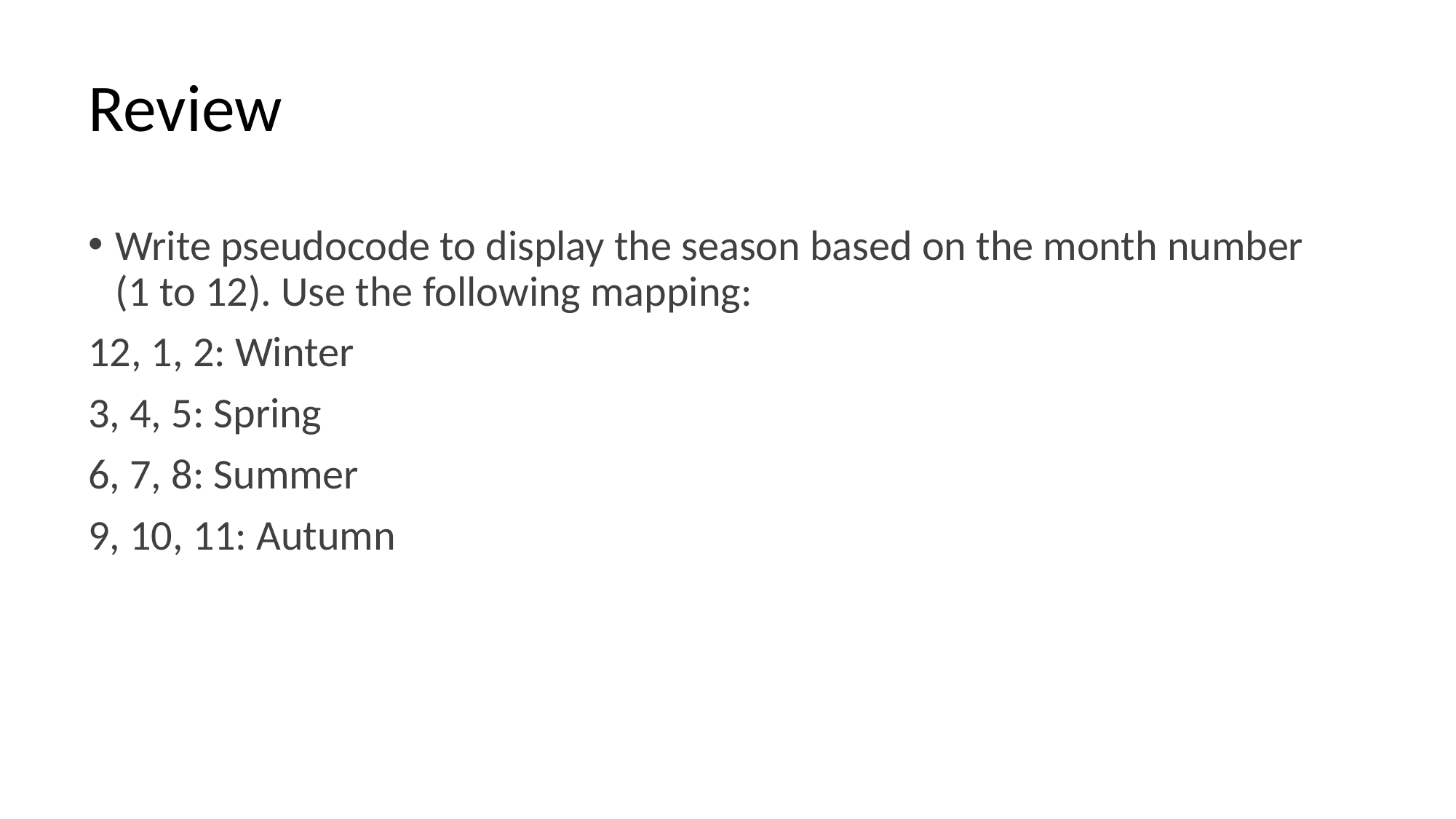

# Review
Write pseudocode to display the season based on the month number (1 to 12). Use the following mapping:
12, 1, 2: Winter
3, 4, 5: Spring
6, 7, 8: Summer
9, 10, 11: Autumn